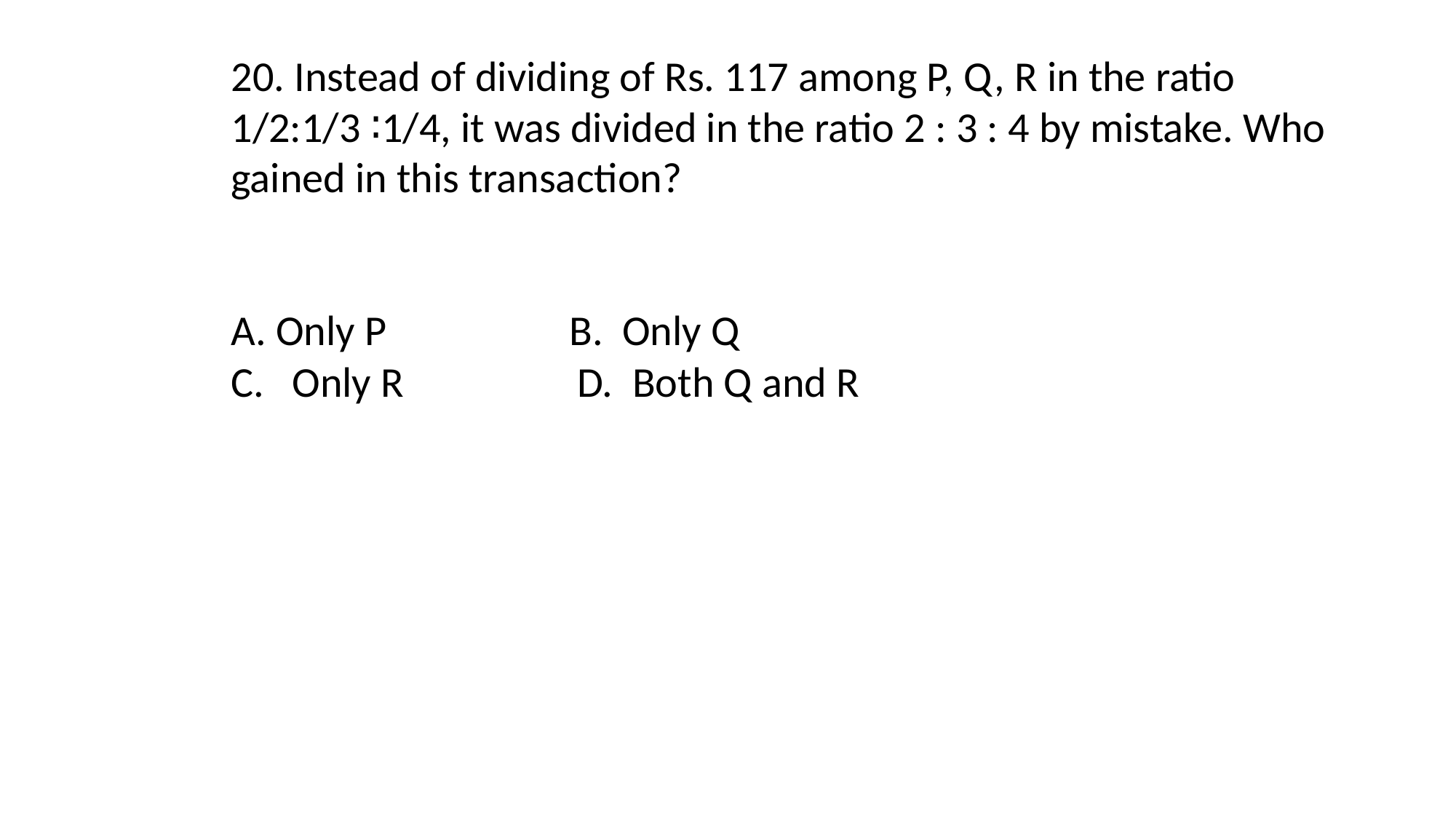

20. Instead of dividing of Rs. 117 among P, Q, R in the ratio 1/2:1/3 ∶1/4, it was divided in the ratio 2 : 3 : 4 by mistake. Who gained in this transaction?

A. Only P                   B.  Only Q
Only R                  D.  Both Q and R